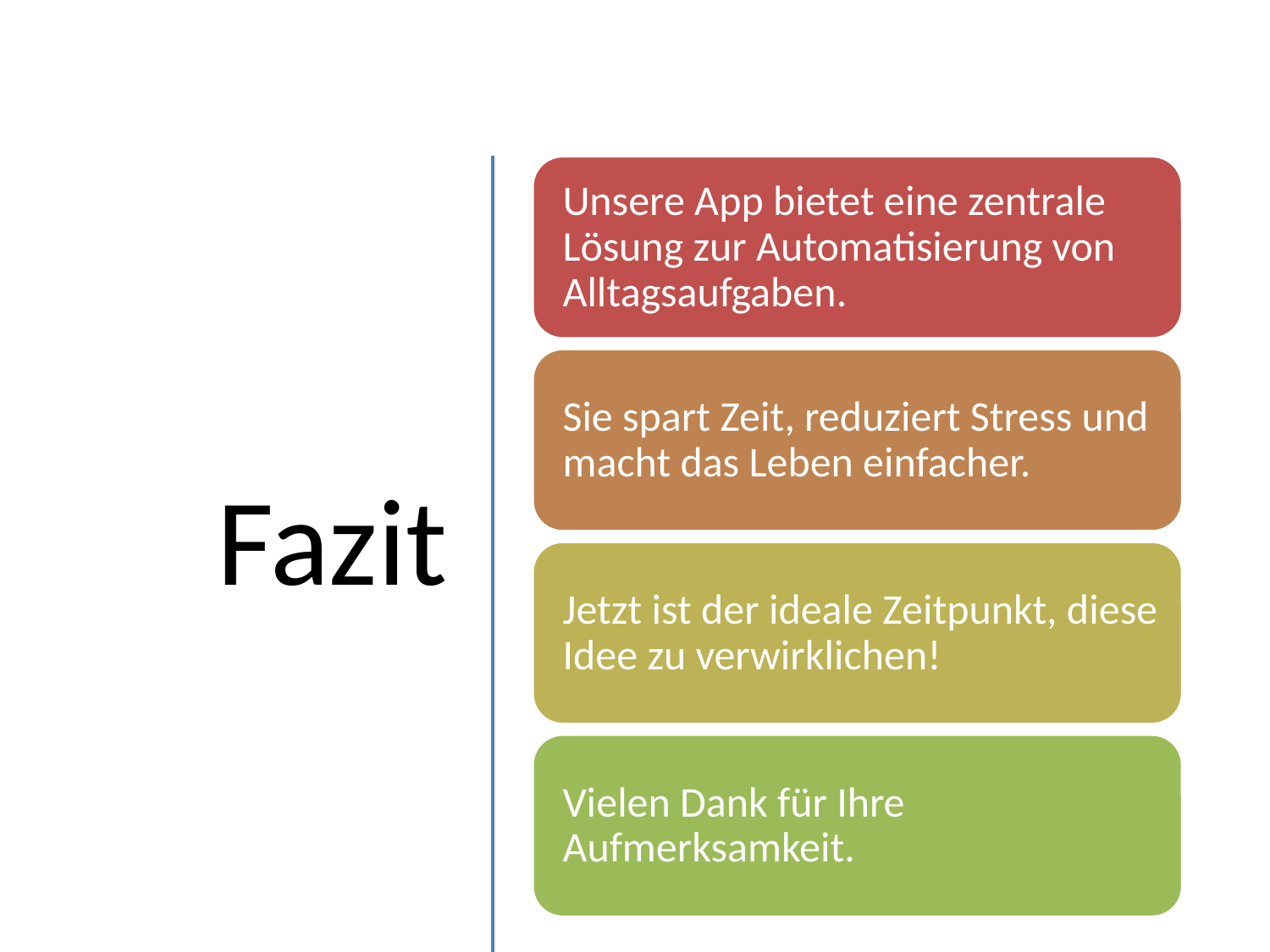

# Fazit
Unsere App bietet eine zentrale Lösung zur Automatisierung von Alltagsaufgaben.
Sie spart Zeit, reduziert Stress und macht das Leben einfacher.
Jetzt ist der ideale Zeitpunkt, diese Idee zu verwirklichen!
Vielen Dank für Ihre Aufmerksamkeit.